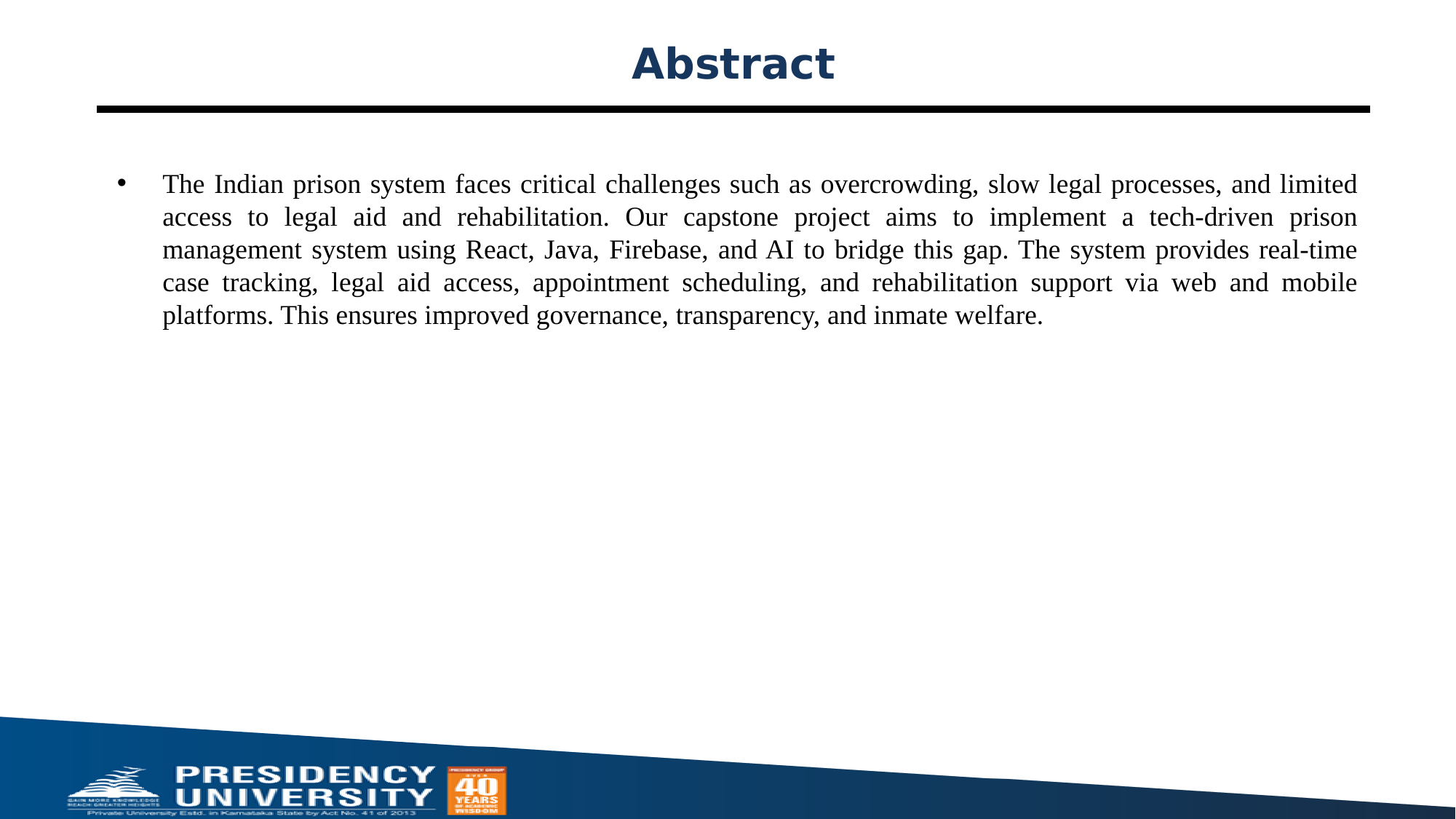

# Abstract
The Indian prison system faces critical challenges such as overcrowding, slow legal processes, and limited access to legal aid and rehabilitation. Our capstone project aims to implement a tech-driven prison management system using React, Java, Firebase, and AI to bridge this gap. The system provides real-time case tracking, legal aid access, appointment scheduling, and rehabilitation support via web and mobile platforms. This ensures improved governance, transparency, and inmate welfare.